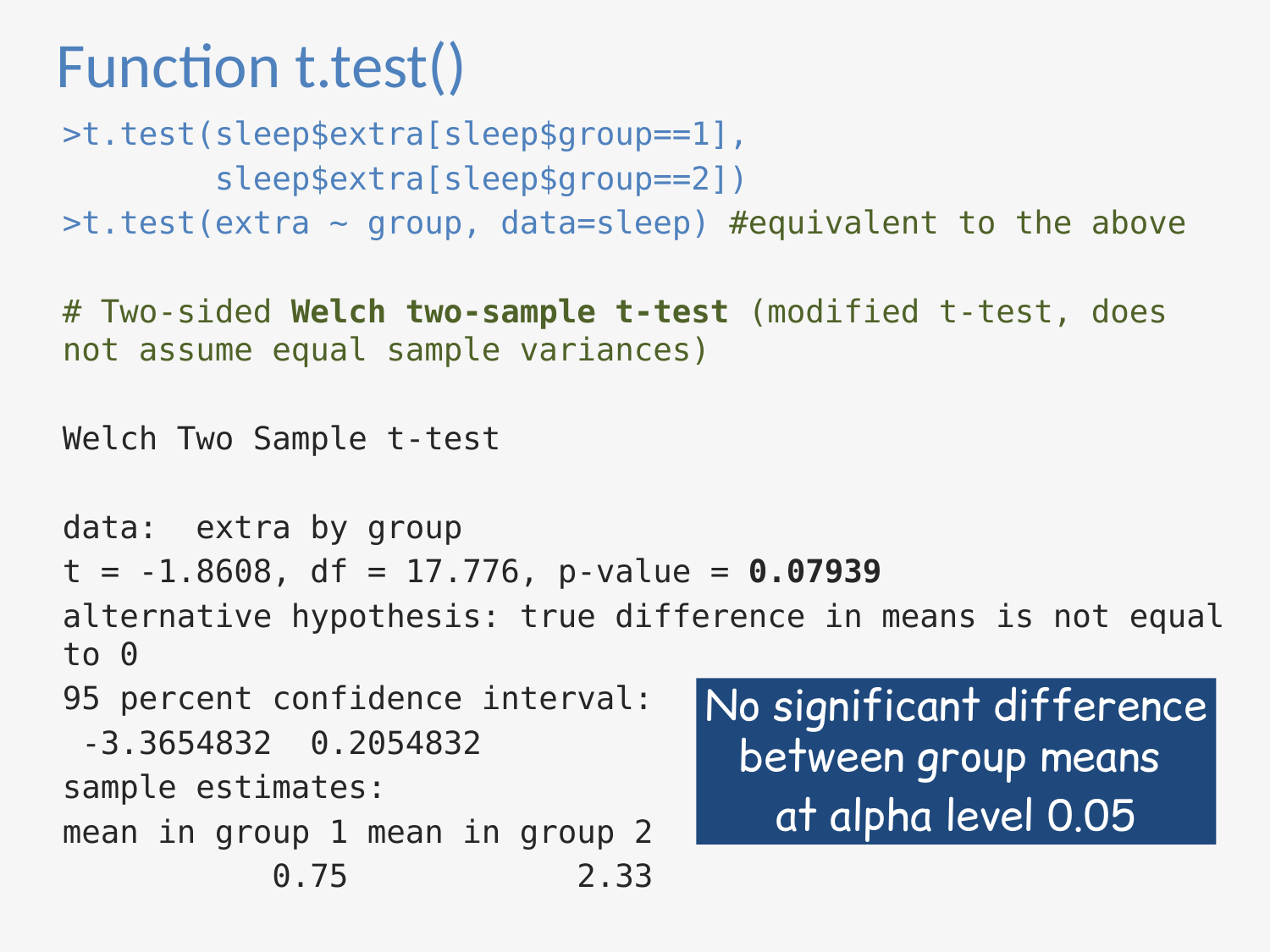

Function t.test()
>t.test(sleep$extra[sleep$group==1],
        sleep$extra[sleep$group==2])
>t.test(extra ~ group, data=sleep) #equivalent to the above

# Two-sided Welch two-sample t-test (modified t-test, does not assume equal sample variances)

Welch Two Sample t-test

data:  extra by group
t = -1.8608, df = 17.776, p-value = 0.07939
alternative hypothesis: true difference in means is not equal to 0
95 percent confidence interval:
 -3.3654832  0.2054832
sample estimates:
mean in group 1 mean in group 2
           0.75            2.33
No significant difference between group means
at alpha level 0.05